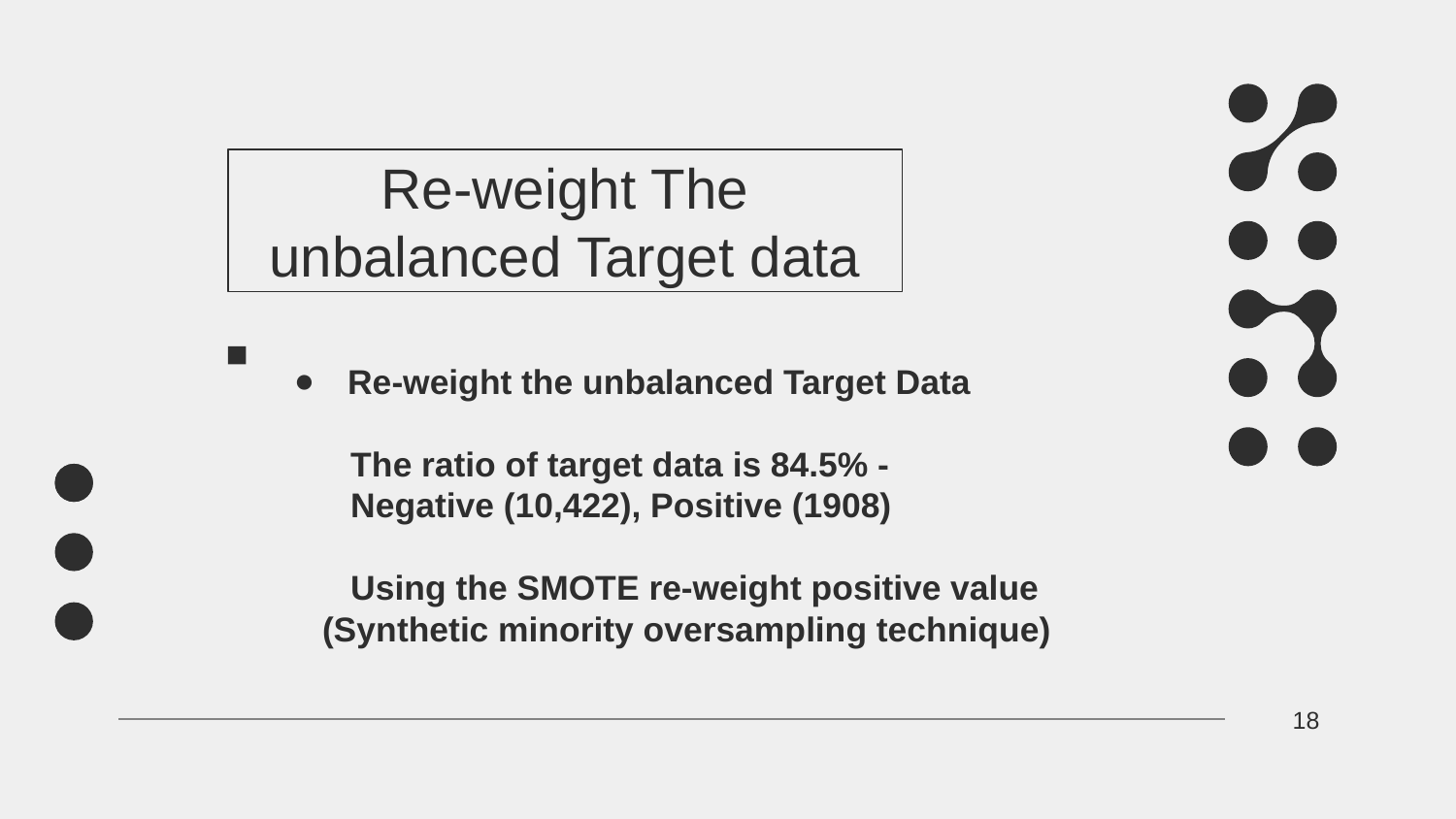

# Re-weight The unbalanced Target data
Re-weight the unbalanced Target Data

        The ratio of target data is 84.5% -
        Negative (10,422), Positive (1908)

        Using the SMOTE re-weight positive value
     (Synthetic minority oversampling technique)

18